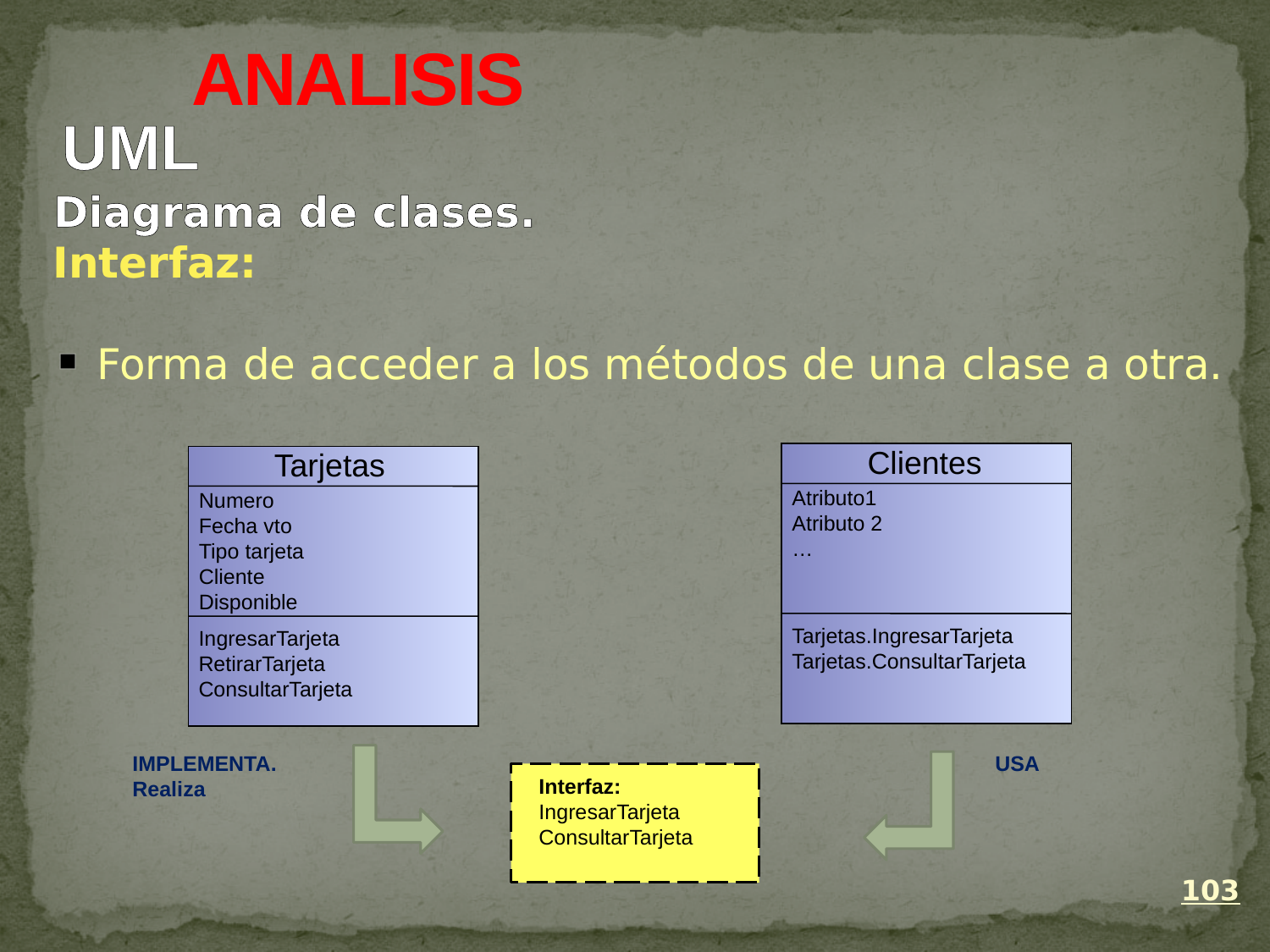

ANALISIS
UML
Diagrama de clases.
Interfaz:

 Forma de acceder a los métodos de una clase a otra.

Clientes
Tarjetas

Atributo1
Atributo 2
…

Numero
Fecha vto
Tipo tarjeta
Cliente
Disponible

Tarjetas.IngresarTarjeta
Tarjetas.ConsultarTarjeta
IngresarTarjeta
RetirarTarjeta
ConsultarTarjeta
IMPLEMENTA.
Realiza
USA

Interfaz:
IngresarTarjeta
ConsultarTarjeta

103